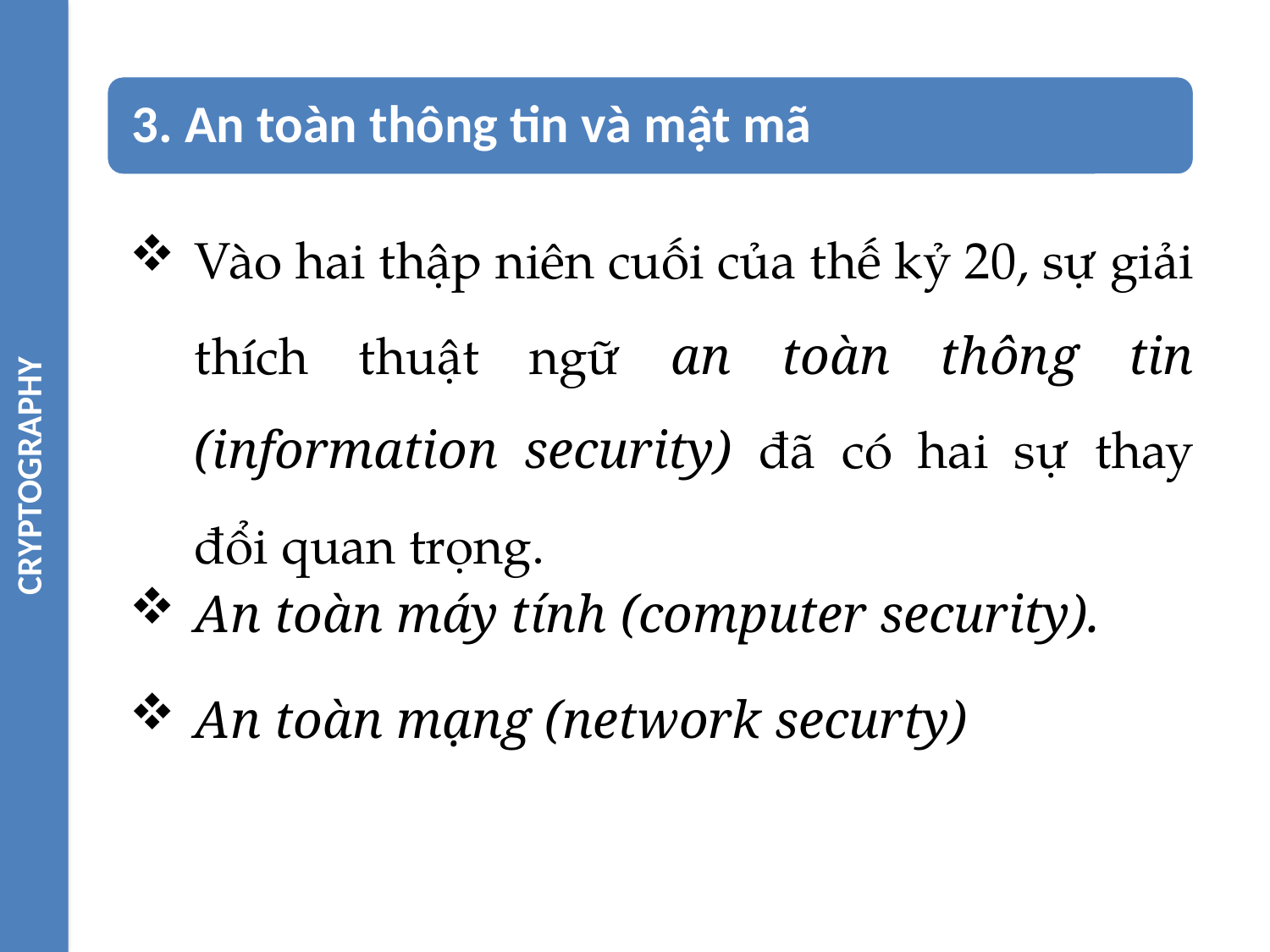

CRYPTOGRAPHY
3. An toàn thông tin và mật mã
Vào hai thập niên cuối của thế kỷ 20, sự giải thích thuật ngữ an toàn thông tin (information security) đã có hai sự thay đổi quan trọng.
An toàn máy tính (computer security).
An toàn mạng (network securty)